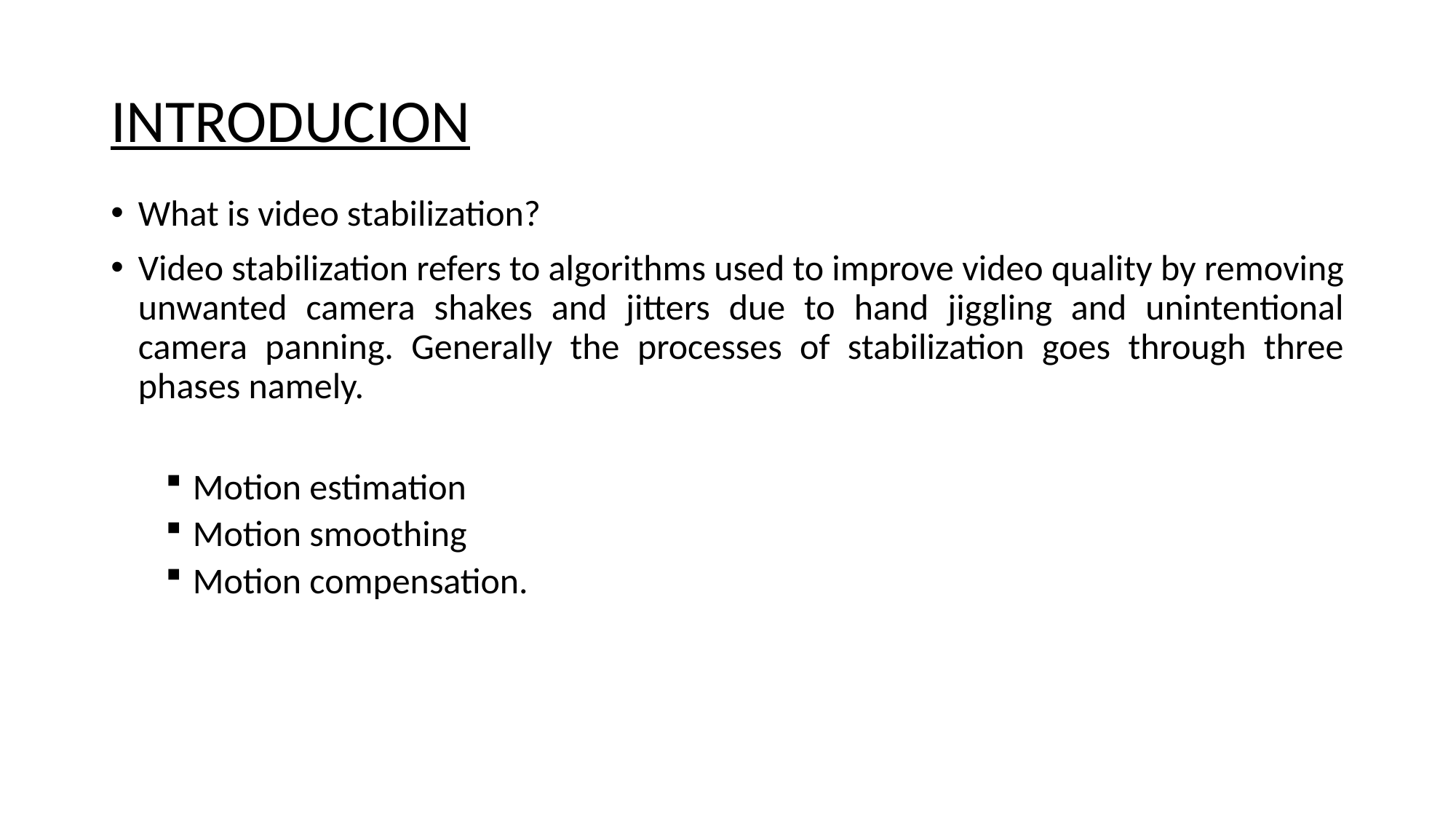

# INTRODUCION
What is video stabilization?
Video stabilization refers to algorithms used to improve video quality by removing unwanted camera shakes and jitters due to hand jiggling and unintentional camera panning. Generally the processes of stabilization goes through three phases namely.

Motion estimation
Motion smoothing
Motion compensation.